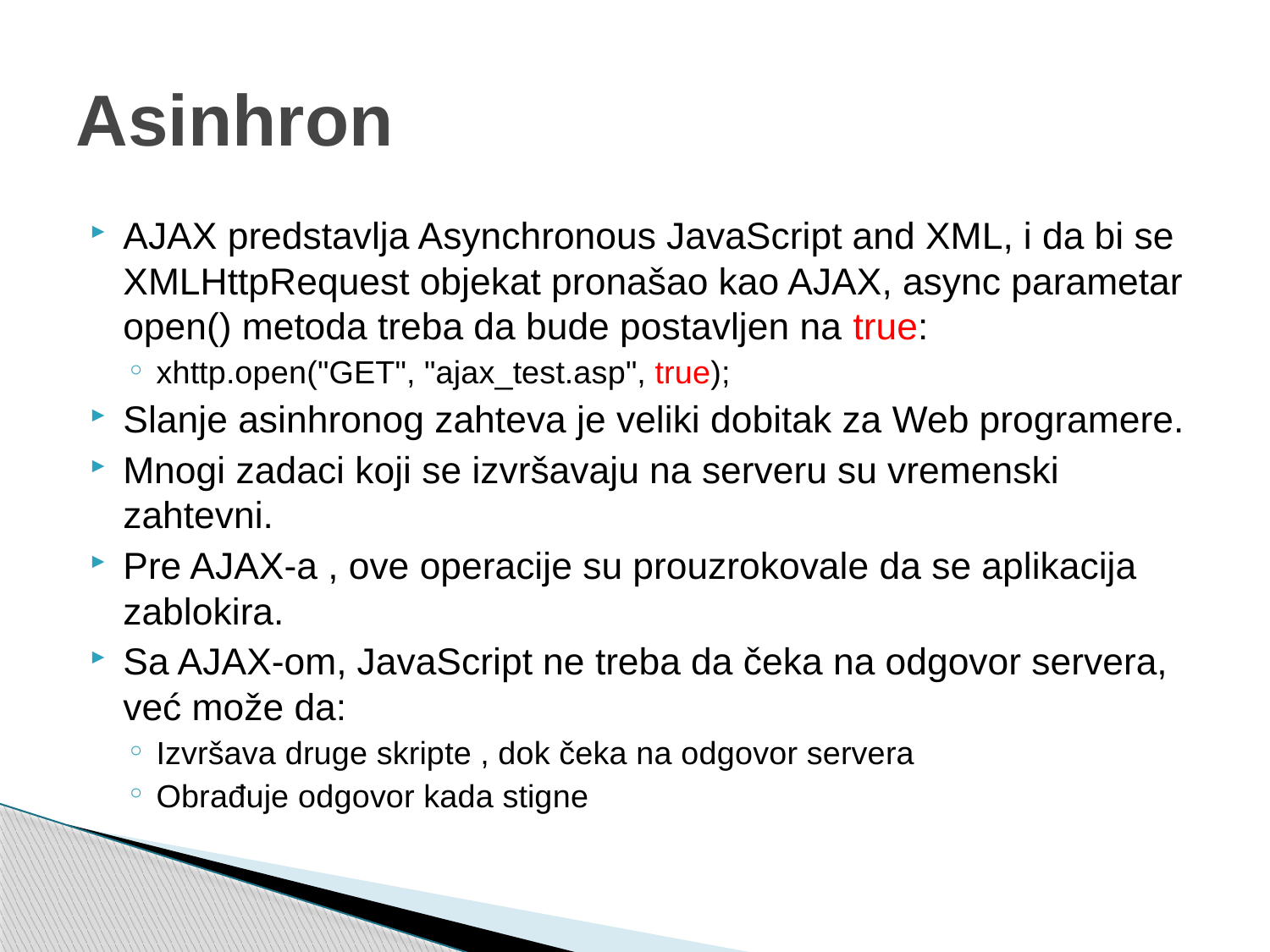

# Asinhron
AJAX predstavlja Asynchronous JavaScript and XML, i da bi se XMLHttpRequest objekat pronašao kao AJAX, async parametar open() metoda treba da bude postavljen na true:
xhttp.open("GET", "ajax_test.asp", true);
Slanje asinhronog zahteva je veliki dobitak za Web programere.
Mnogi zadaci koji se izvršavaju na serveru su vremenski zahtevni.
Pre AJAX-a , ove operacije su prouzrokovale da se aplikacija zablokira.
Sa AJAX-om, JavaScript ne treba da čeka na odgovor servera, već može da:
Izvršava druge skripte , dok čeka na odgovor servera
Obrađuje odgovor kada stigne